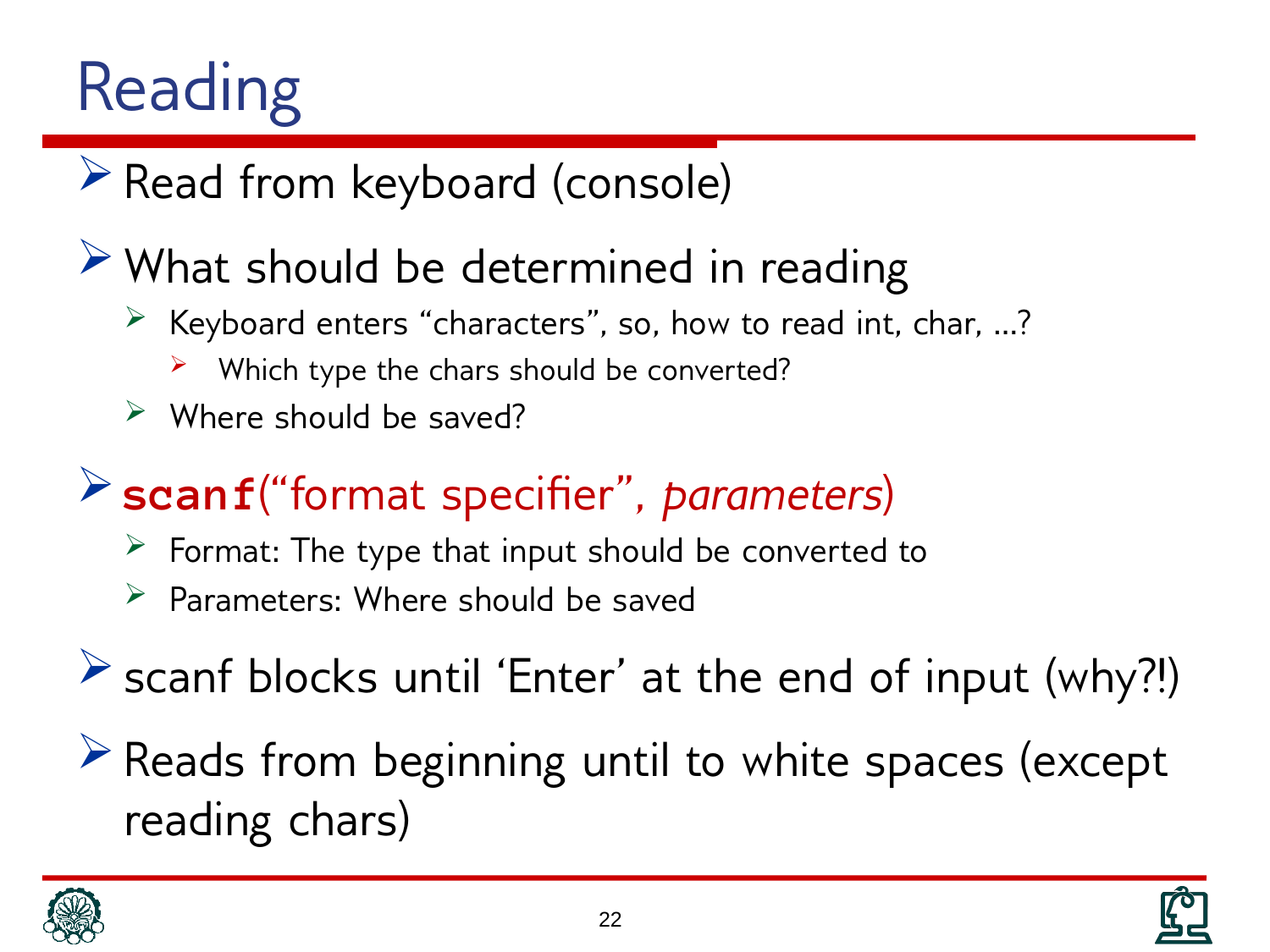

# Reading
Read from keyboard (console)
What should be determined in reading
Keyboard enters “characters”, so, how to read int, char, …?
Which type the chars should be converted?
Where should be saved?
scanf(“format specifier”, parameters)
Format: The type that input should be converted to
Parameters: Where should be saved
scanf blocks until ‘Enter’ at the end of input (why?!)
Reads from beginning until to white spaces (except reading chars)
22